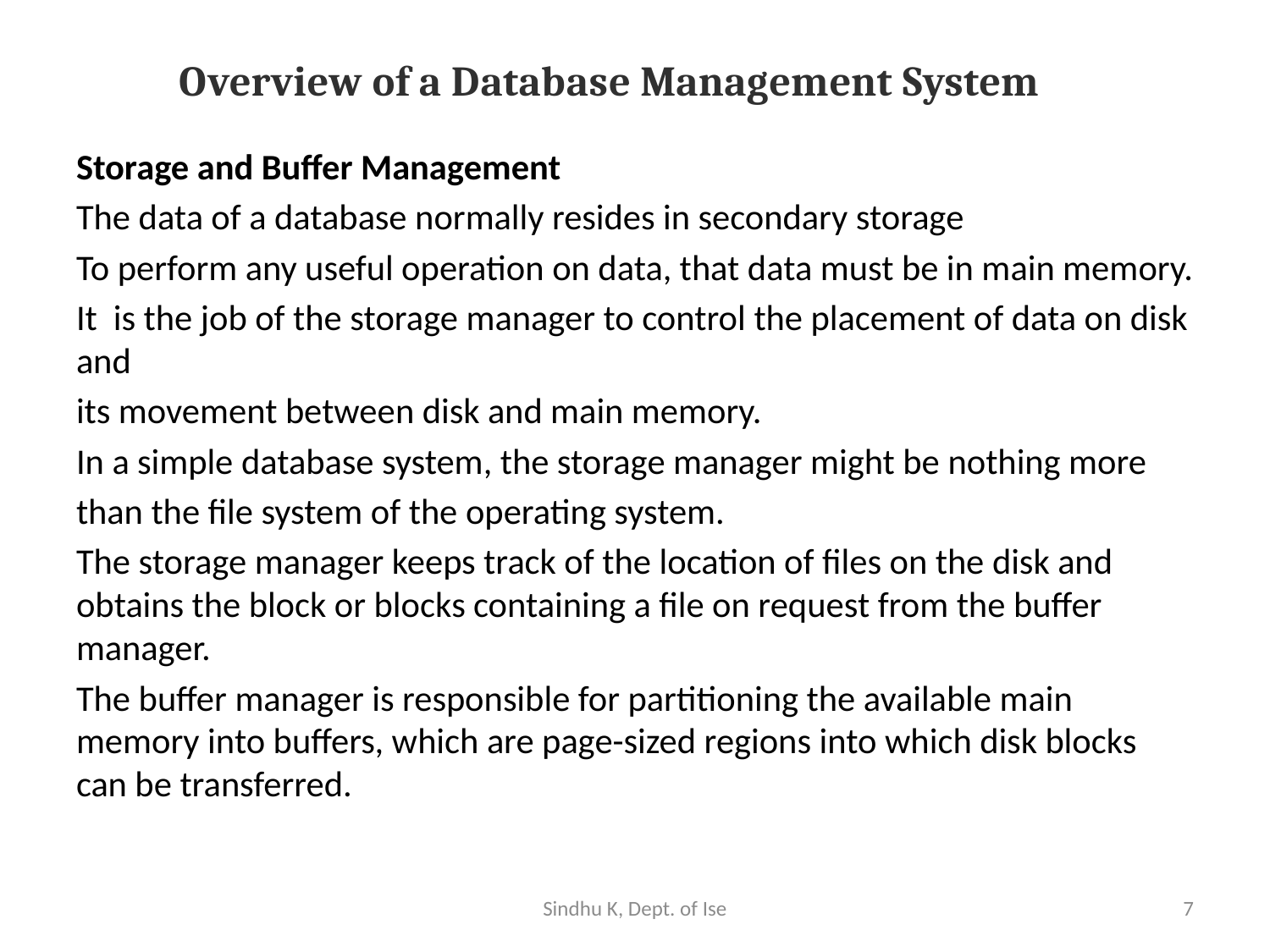

# Overview of a Database Management System
Storage and Buffer Management
The data of a database normally resides in secondary storage
To perform any useful operation on data, that data must be in main memory.
It  is the job of the storage manager to control the placement of data on disk and
its movement between disk and main memory.
In a simple database system, the storage manager might be nothing more
than the file system of the operating system.
The storage manager keeps track of the location of files on the disk and obtains the block or blocks containing a file on request from the buffer manager.
The buffer manager is responsible for partitioning the available main memory into buffers, which are page-sized regions into which disk blocks can be transferred.
Sindhu K, Dept. of Ise
7